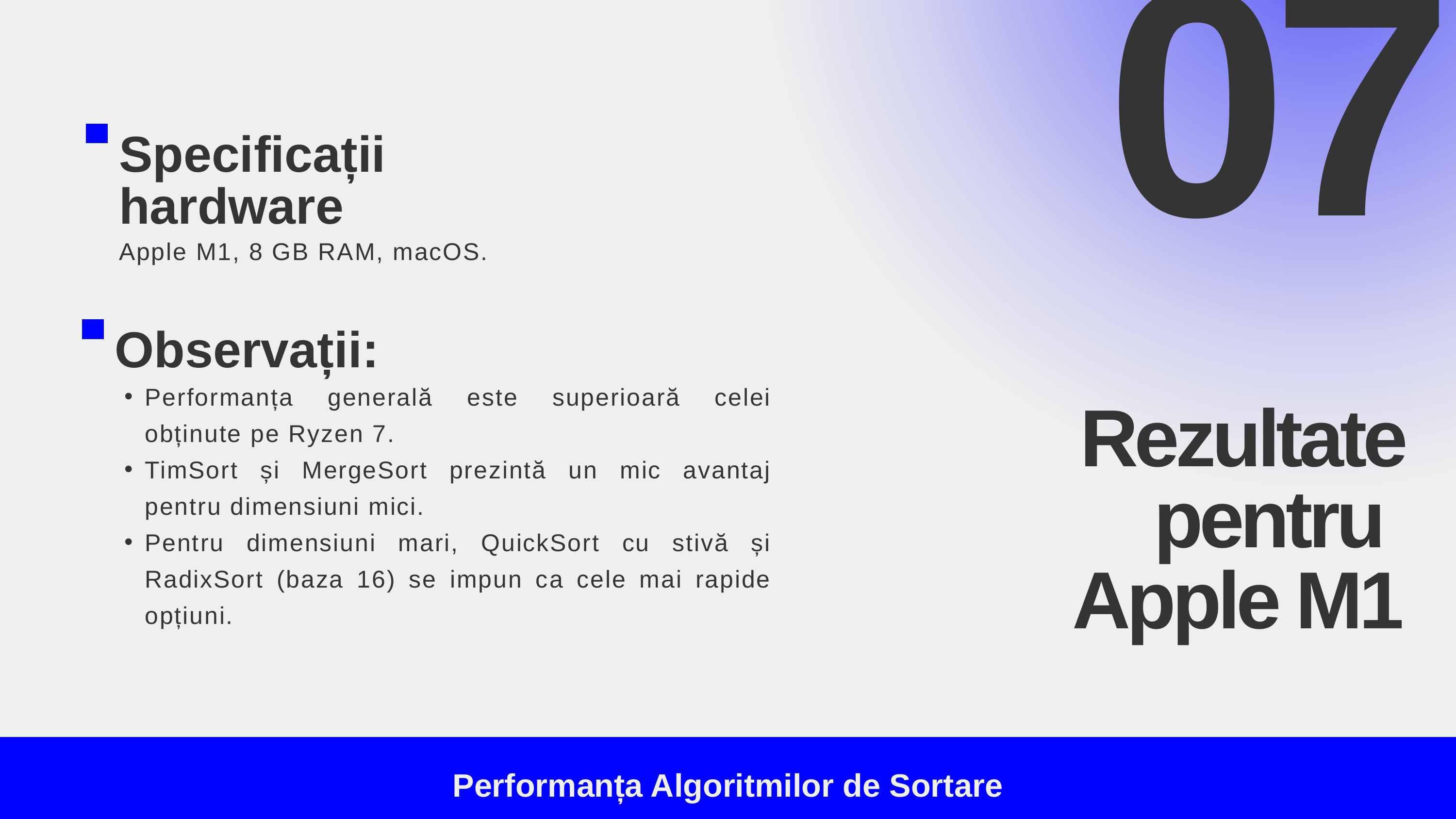

07

Specificații hardware
Apple M1, 8 GB RAM, macOS.

Observații:
Performanța generală este superioară celei obținute pe Ryzen 7.
TimSort și MergeSort prezintă un mic avantaj pentru dimensiuni mici.
Pentru dimensiuni mari, QuickSort cu stivă și RadixSort (baza 16) se impun ca cele mai rapide opțiuni.
Rezultate pentru
Apple M1

Performanța Algoritmilor de Sortare